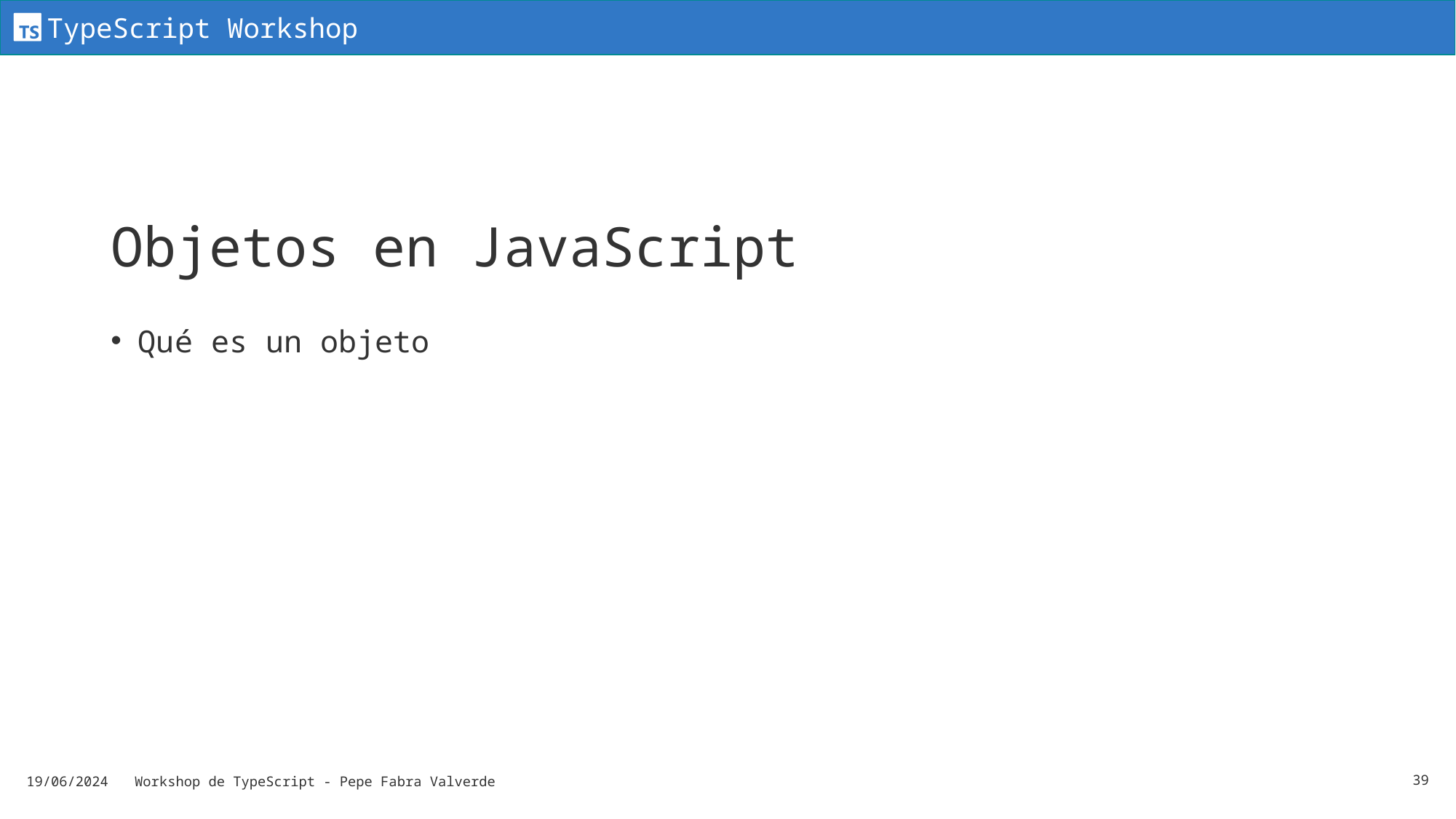

# Objetos en JavaScript
Qué es un objeto
19/06/2024
Workshop de TypeScript - Pepe Fabra Valverde
39